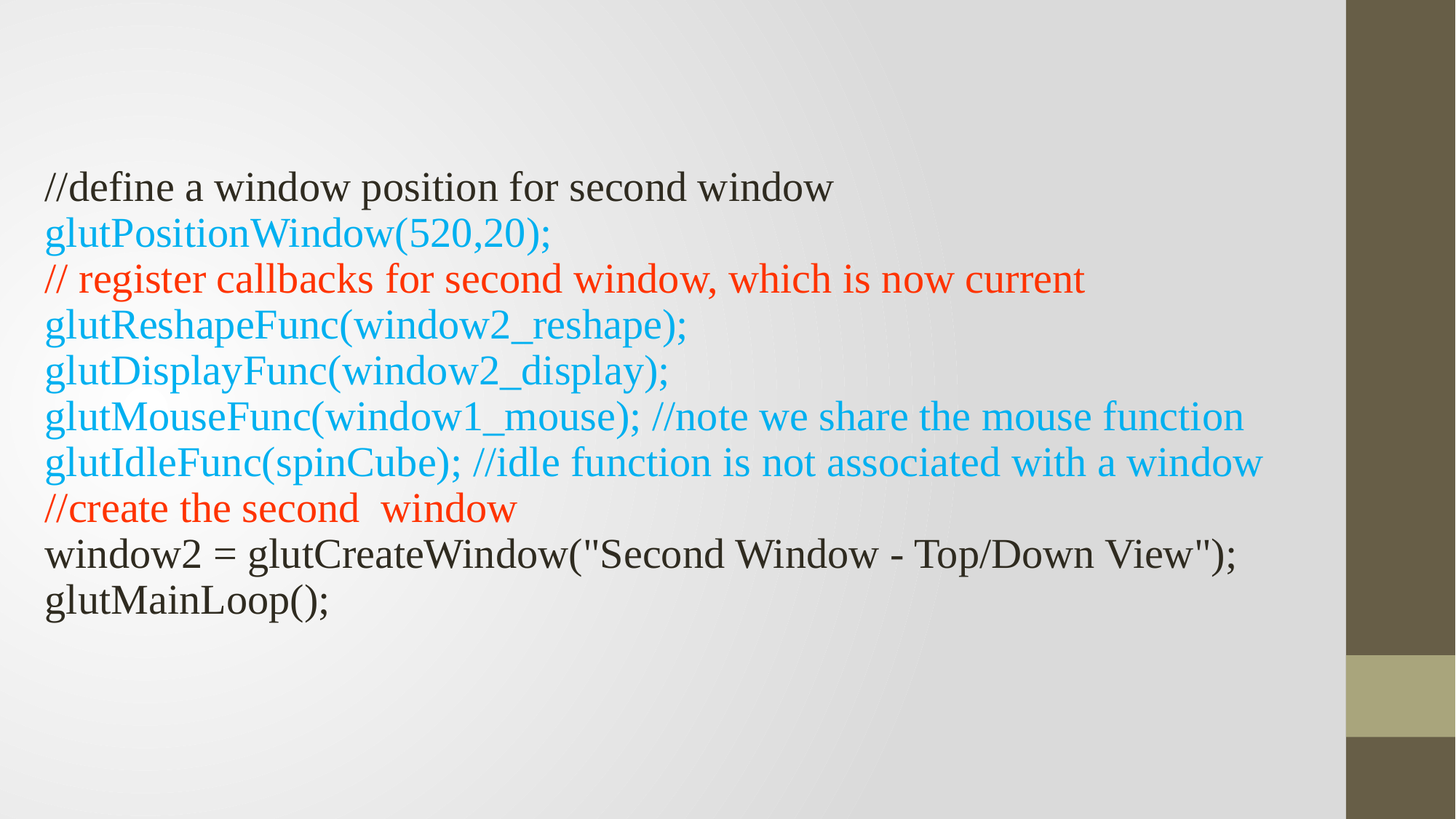

#
//define a window position for second window
glutPositionWindow(520,20);
// register callbacks for second window, which is now current
glutReshapeFunc(window2_reshape);
glutDisplayFunc(window2_display);
glutMouseFunc(window1_mouse); //note we share the mouse function
glutIdleFunc(spinCube); //idle function is not associated with a window
//create the second  window
window2 = glutCreateWindow("Second Window - Top/Down View");
glutMainLoop();